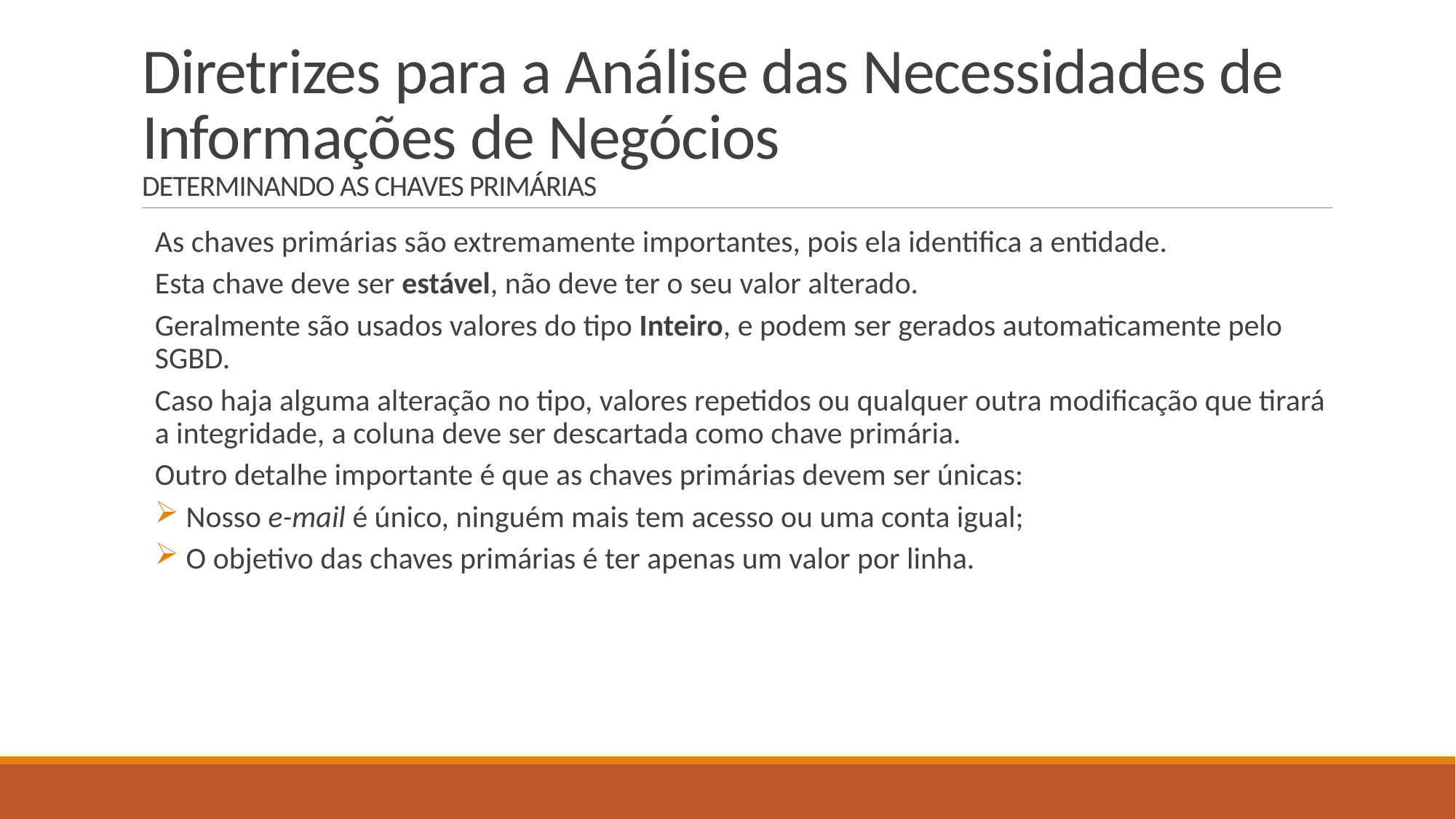

# Diretrizes para a Análise das Necessidades de Informações de Negócios DETERMINANDO AS CHAVES PRIMÁRIAS
As chaves primárias são extremamente importantes, pois ela identifica a entidade.
Esta chave deve ser estável, não deve ter o seu valor alterado.
Geralmente são usados valores do tipo Inteiro, e podem ser gerados automaticamente pelo SGBD.
Caso haja alguma alteração no tipo, valores repetidos ou qualquer outra modificação que tirará a integridade, a coluna deve ser descartada como chave primária.
Outro detalhe importante é que as chaves primárias devem ser únicas:
 Nosso e-mail é único, ninguém mais tem acesso ou uma conta igual;
 O objetivo das chaves primárias é ter apenas um valor por linha.